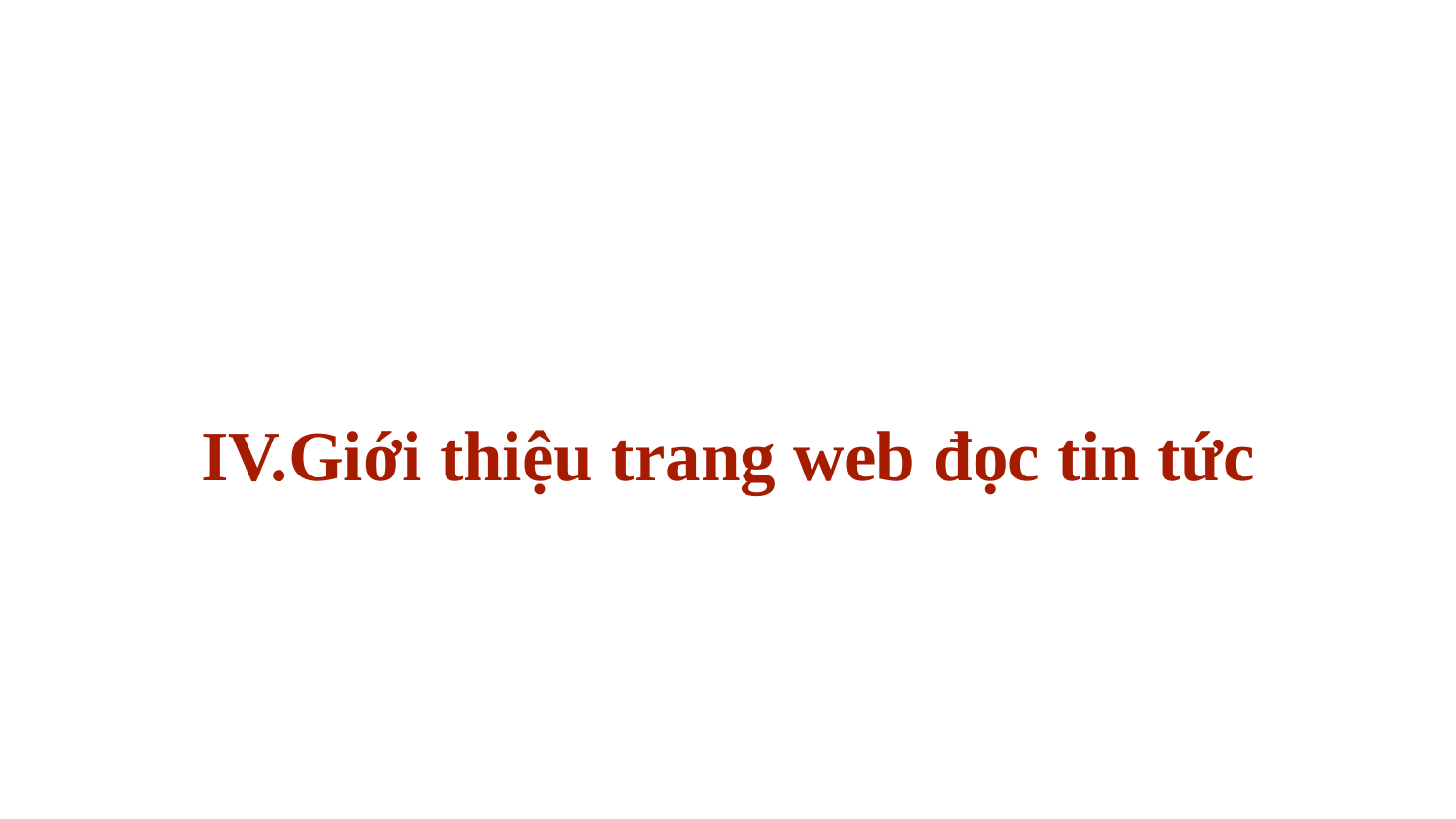

# Giới thiệu trang web đọc tin tức